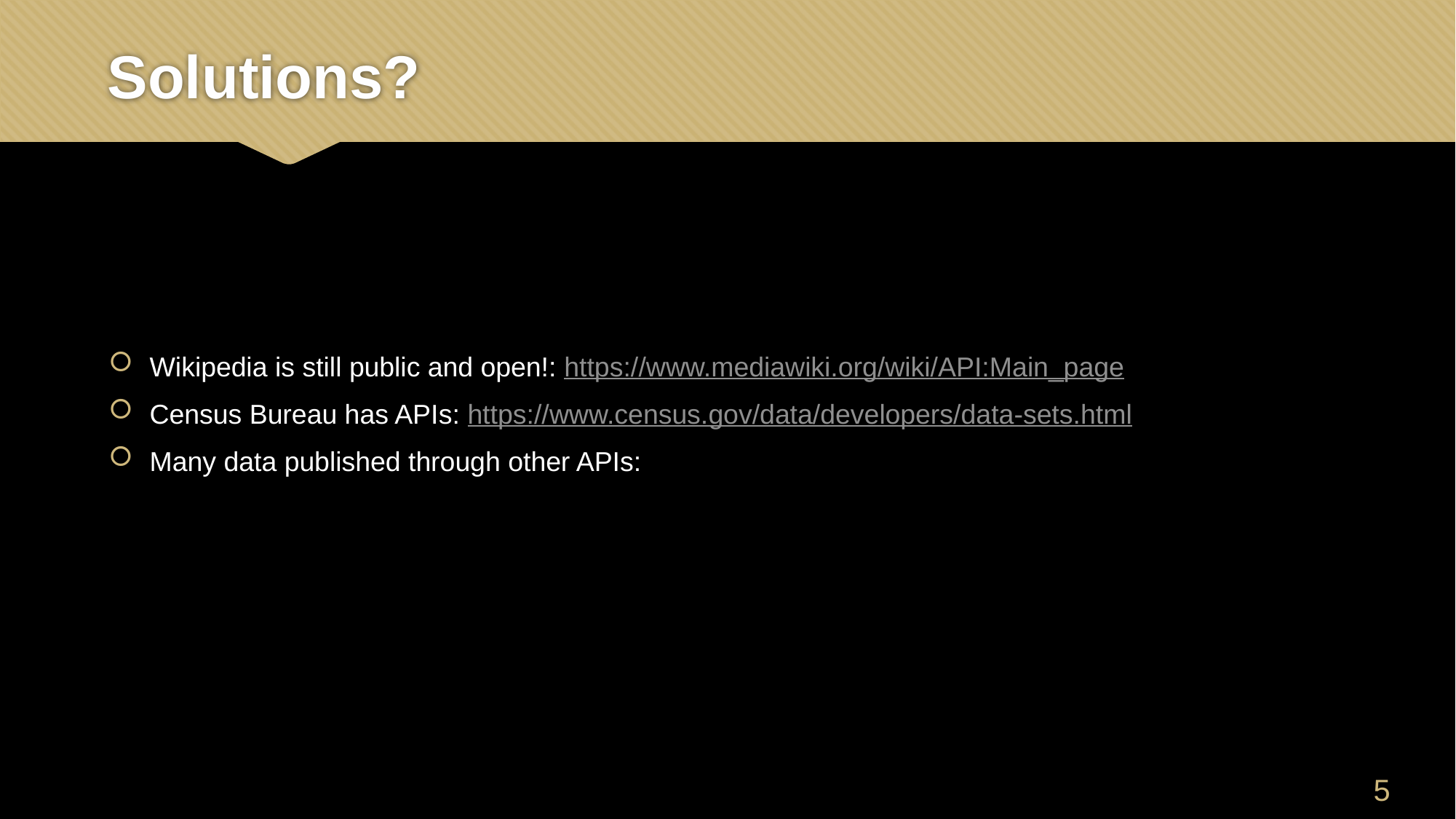

# Solutions?
Wikipedia is still public and open!: https://www.mediawiki.org/wiki/API:Main_page
Census Bureau has APIs: https://www.census.gov/data/developers/data-sets.html
Many data published through other APIs:

5